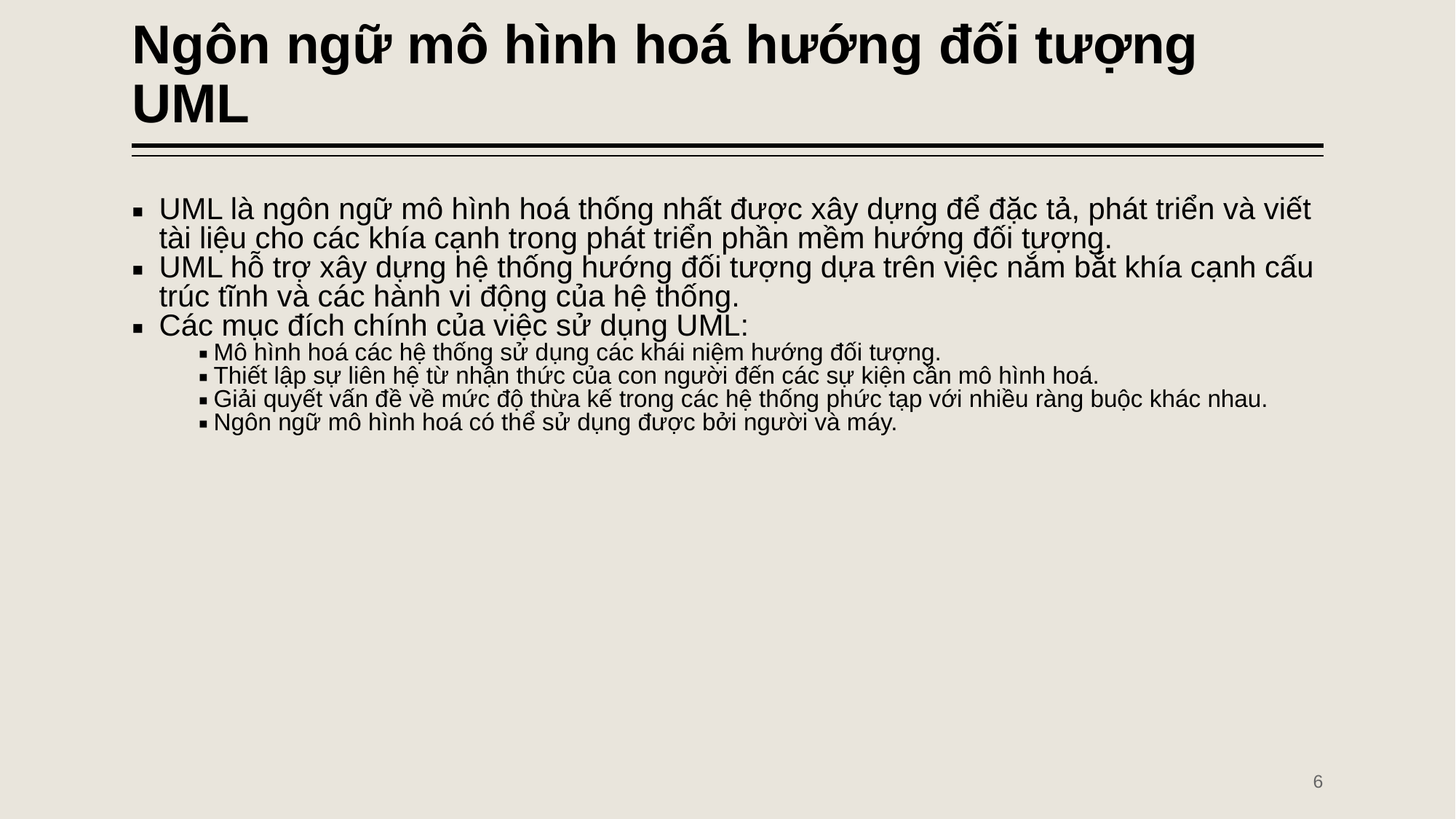

# Ngôn ngữ mô hình hoá hướng đối tượng UML
UML là ngôn ngữ mô hình hoá thống nhất được xây dựng để đặc tả, phát triển và viết tài liệu cho các khía cạnh trong phát triển phần mềm hướng đối tượng.
UML hỗ trợ xây dựng hệ thống hướng đối tượng dựa trên việc nắm bắt khía cạnh cấu trúc tĩnh và các hành vi động của hệ thống.
Các mục đích chính của việc sử dụng UML:
Mô hình hoá các hệ thống sử dụng các khái niệm hướng đối tượng.
Thiết lập sự liên hệ từ nhận thức của con người đến các sự kiện cần mô hình hoá.
Giải quyết vấn đề về mức độ thừa kế trong các hệ thống phức tạp với nhiều ràng buộc khác nhau.
Ngôn ngữ mô hình hoá có thể sử dụng được bởi người và máy.
6